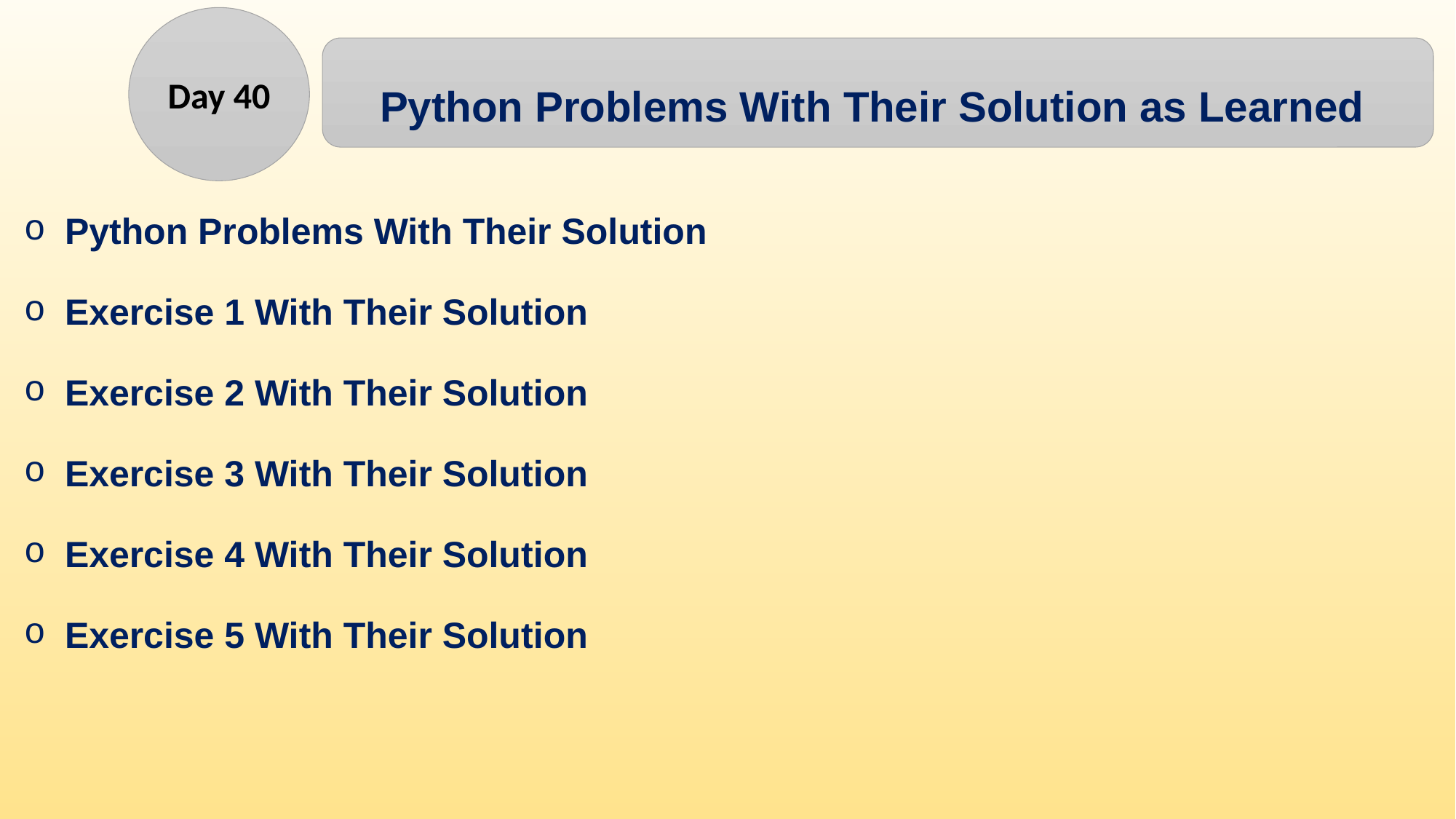

Day 40
Python Problems With Their Solution as Learned
Python Problems With Their Solution
Exercise 1 With Their Solution
Exercise 2 With Their Solution
Exercise 3 With Their Solution
Exercise 4 With Their Solution
Exercise 5 With Their Solution